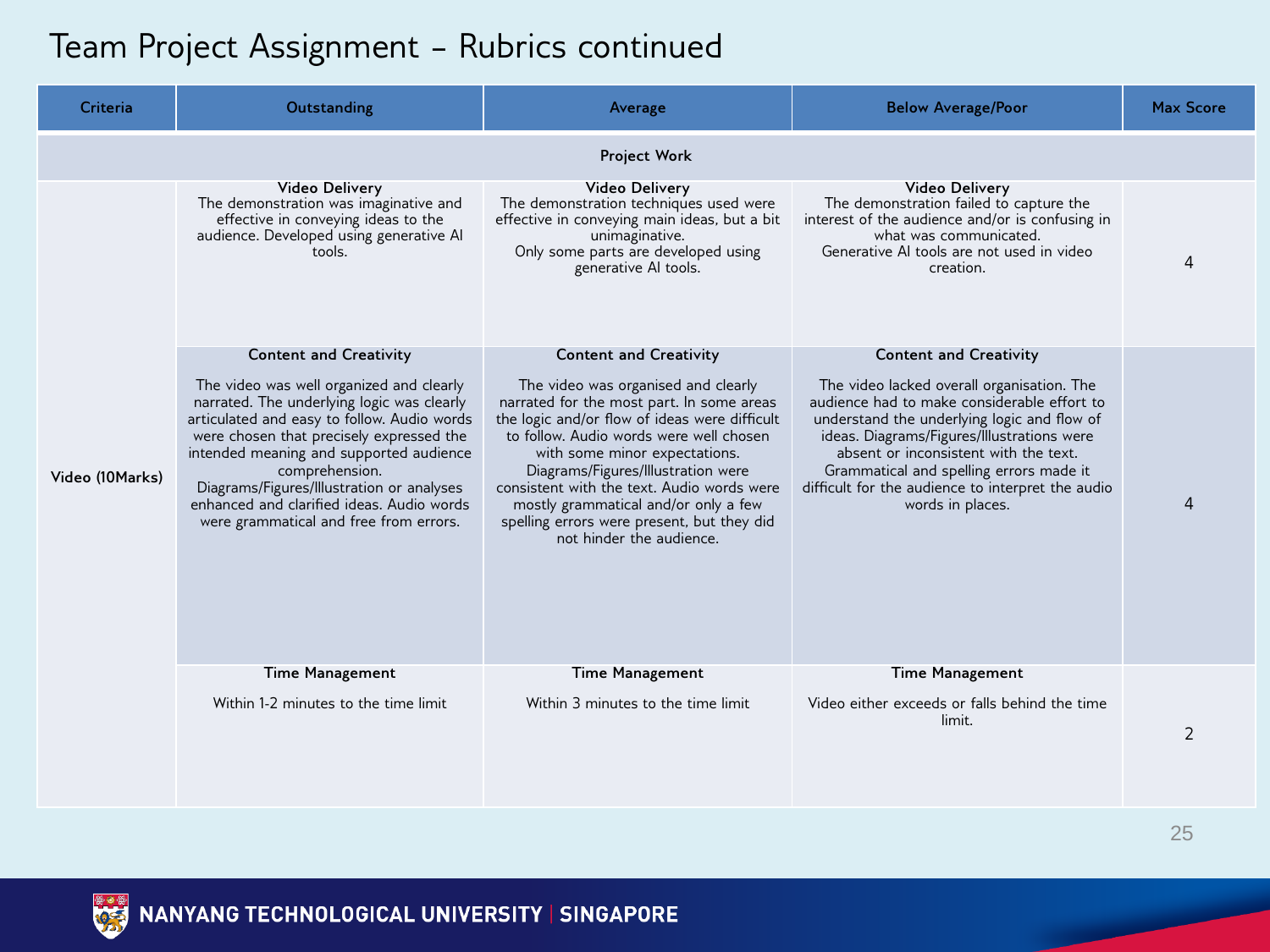

# Team Project Assignment – Rubrics continued
| Criteria | Outstanding | Average | Below Average/Poor | Max Score |
| --- | --- | --- | --- | --- |
| Project Work |  |  |  |  |
| Video (10Marks) | Video Delivery The demonstration was imaginative and effective in conveying ideas to the audience. Developed using generative AI tools. | Video Delivery The demonstration techniques used were effective in conveying main ideas, but a bit unimaginative. Only some parts are developed using generative AI tools. | Video Delivery The demonstration failed to capture the interest of the audience and/or is confusing in what was communicated. Generative AI tools are not used in video creation. | 4 |
|  | Content and Creativity The video was well organized and clearly narrated. The underlying logic was clearly articulated and easy to follow. Audio words were chosen that precisely expressed the intended meaning and supported audience comprehension. Diagrams/Figures/Illustration or analyses enhanced and clarified ideas. Audio words were grammatical and free from errors. | Content and Creativity The video was organised and clearly narrated for the most part. In some areas the logic and/or flow of ideas were difficult to follow. Audio words were well chosen with some minor expectations. Diagrams/Figures/Illustration were consistent with the text. Audio words were mostly grammatical and/or only a few spelling errors were present, but they did not hinder the audience. | Content and Creativity The video lacked overall organisation. The audience had to make considerable effort to understand the underlying logic and flow of ideas. Diagrams/Figures/Illustrations were absent or inconsistent with the text. Grammatical and spelling errors made it difficult for the audience to interpret the audio words in places. | 4 |
|  | Time Management Within 1-2 minutes to the time limit | Time Management Within 3 minutes to the time limit | Time Management Video either exceeds or falls behind the time limit. | 2 |
25